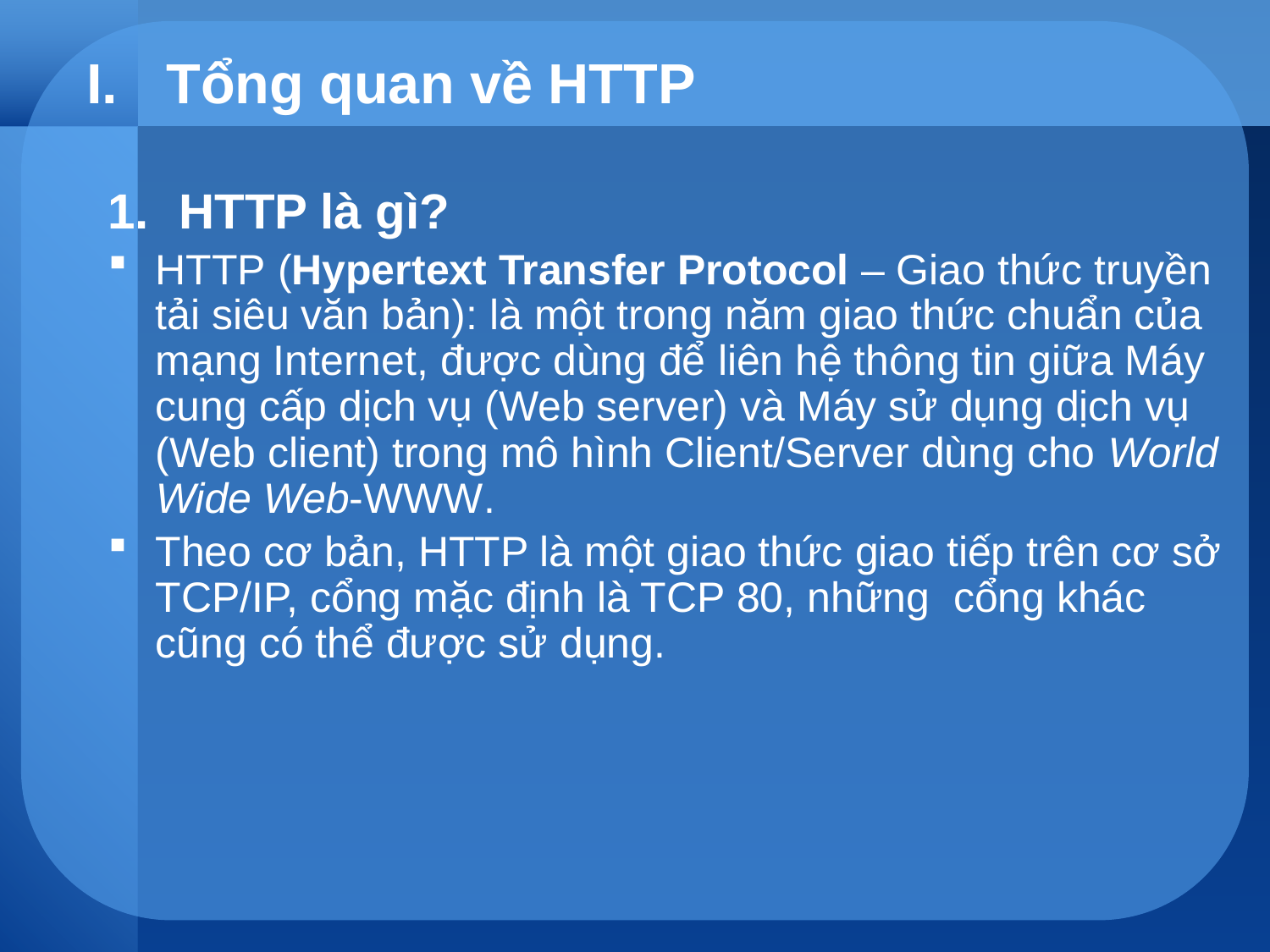

# Tổng quan về HTTP
HTTP là gì?
HTTP (Hypertext Transfer Protocol – Giao thức truyền tải siêu văn bản): là một trong năm giao thức chuẩn của mạng Internet, được dùng để liên hệ thông tin giữa Máy cung cấp dịch vụ (Web server) và Máy sử dụng dịch vụ (Web client) trong mô hình Client/Server dùng cho World Wide Web-WWW.
Theo cơ bản, HTTP là một giao thức giao tiếp trên cơ sở TCP/IP, cổng mặc định là TCP 80, những  cổng khác cũng có thể được sử dụng.